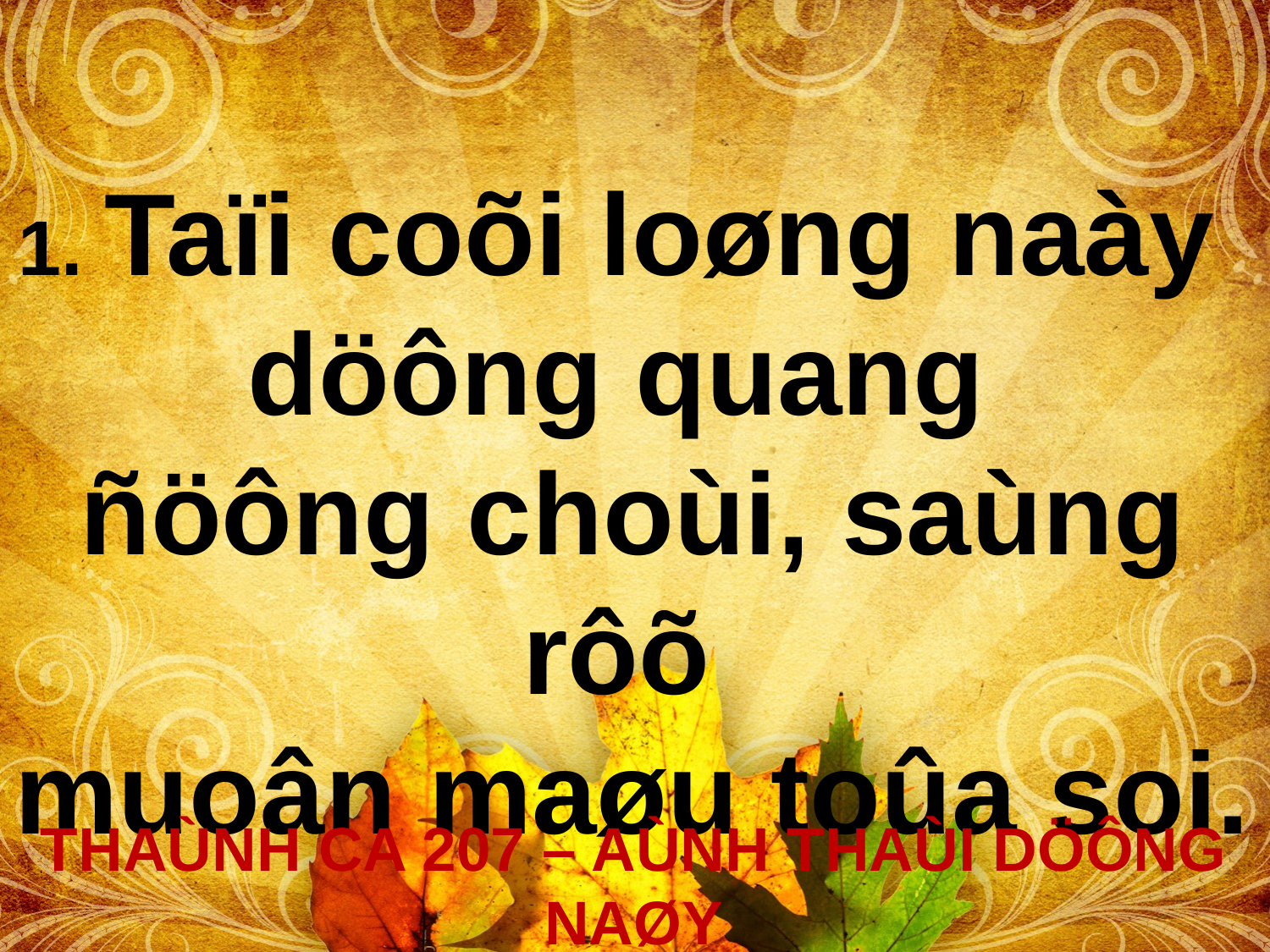

1. Taïi coõi loøng naày
döông quang
ñöông choùi, saùng rôõ
muoân maøu toûa soi.
THAÙNH CA 207 – AÙNH THAÙI DÖÔNG NAØY